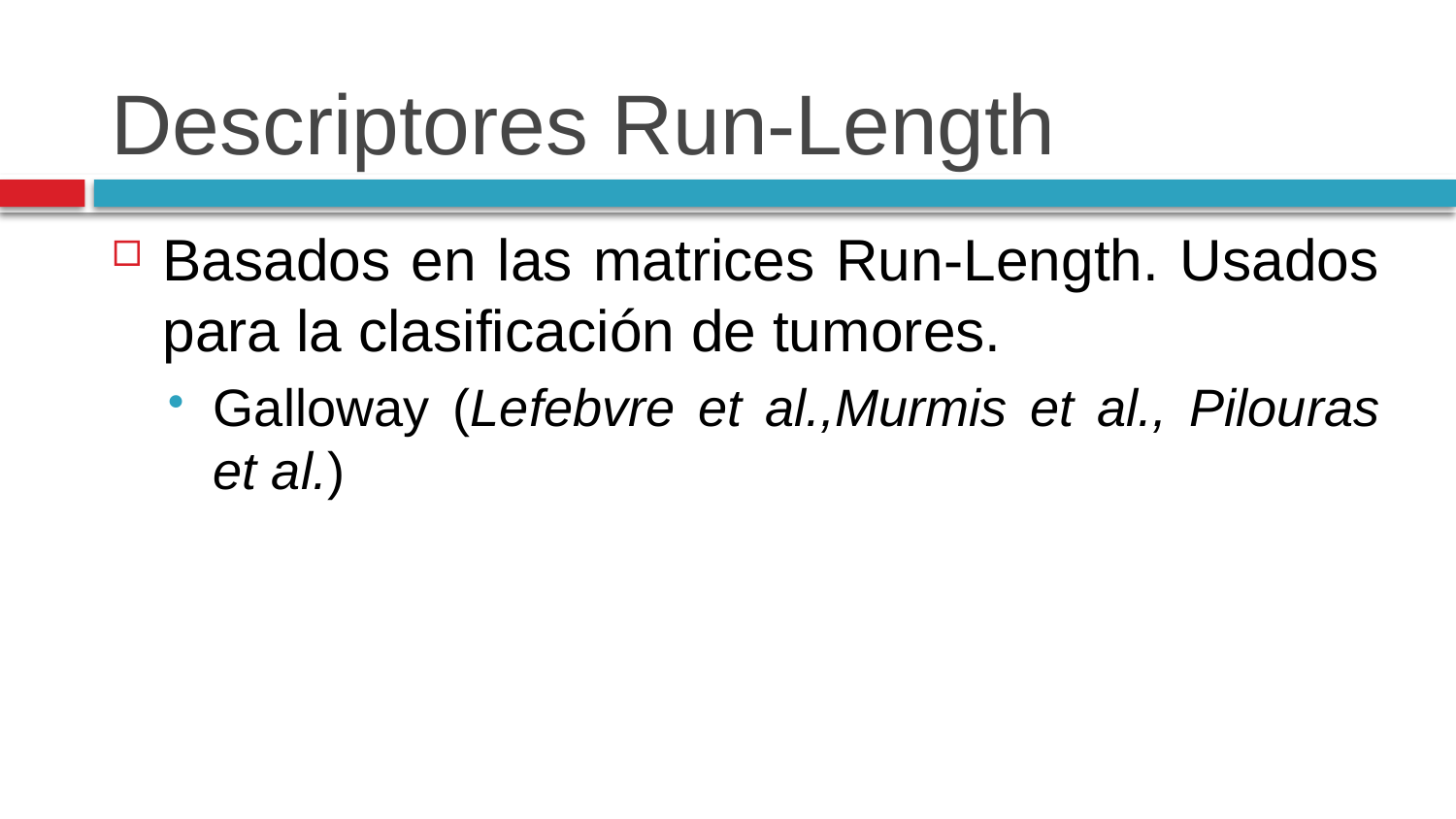

# Descriptores Run-Length
Basados en las matrices Run-Length. Usados para la clasificación de tumores.
Galloway (Lefebvre et al.,Murmis et al., Pilouras et al.)